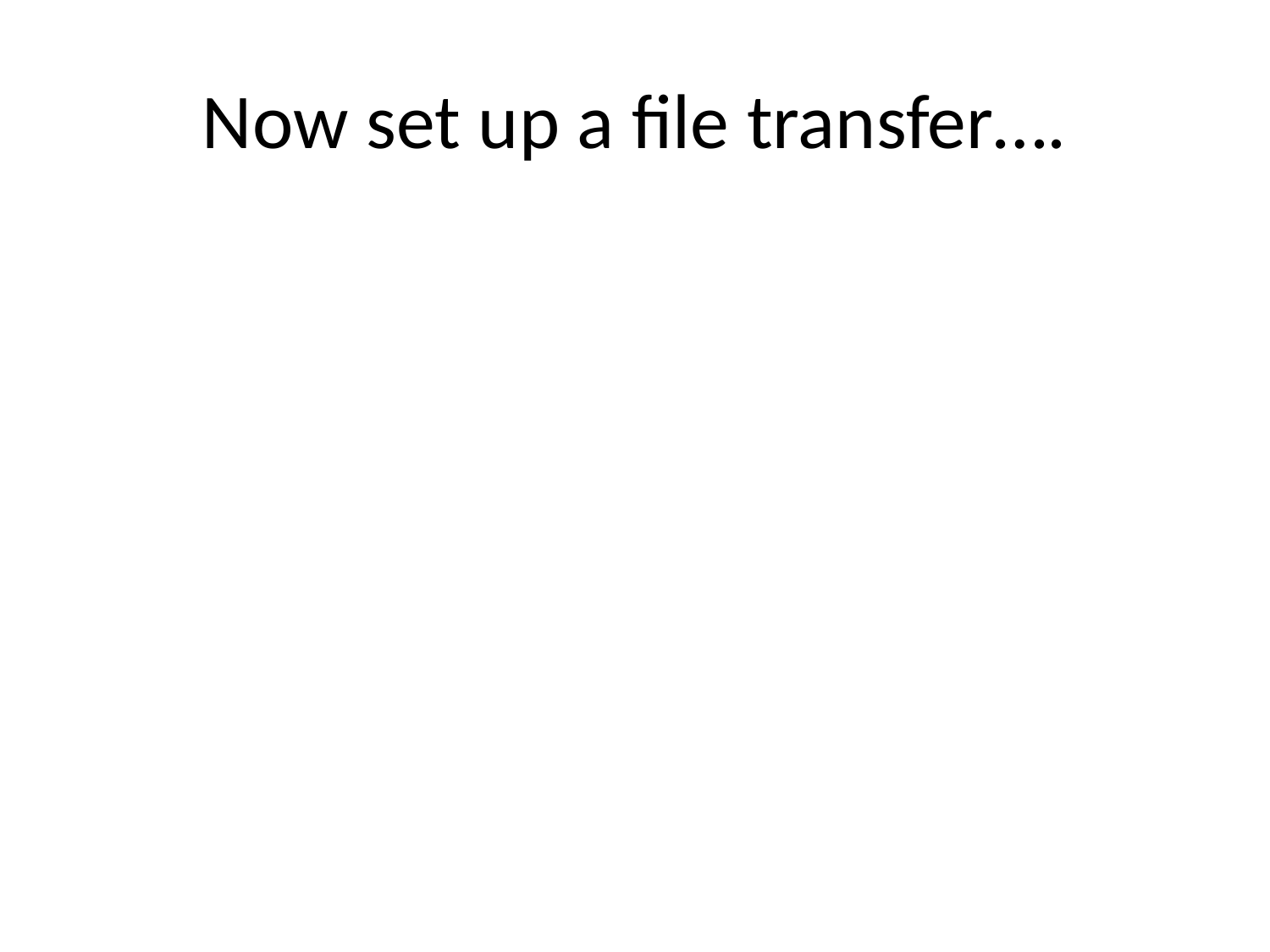

# Now set up a file transfer….